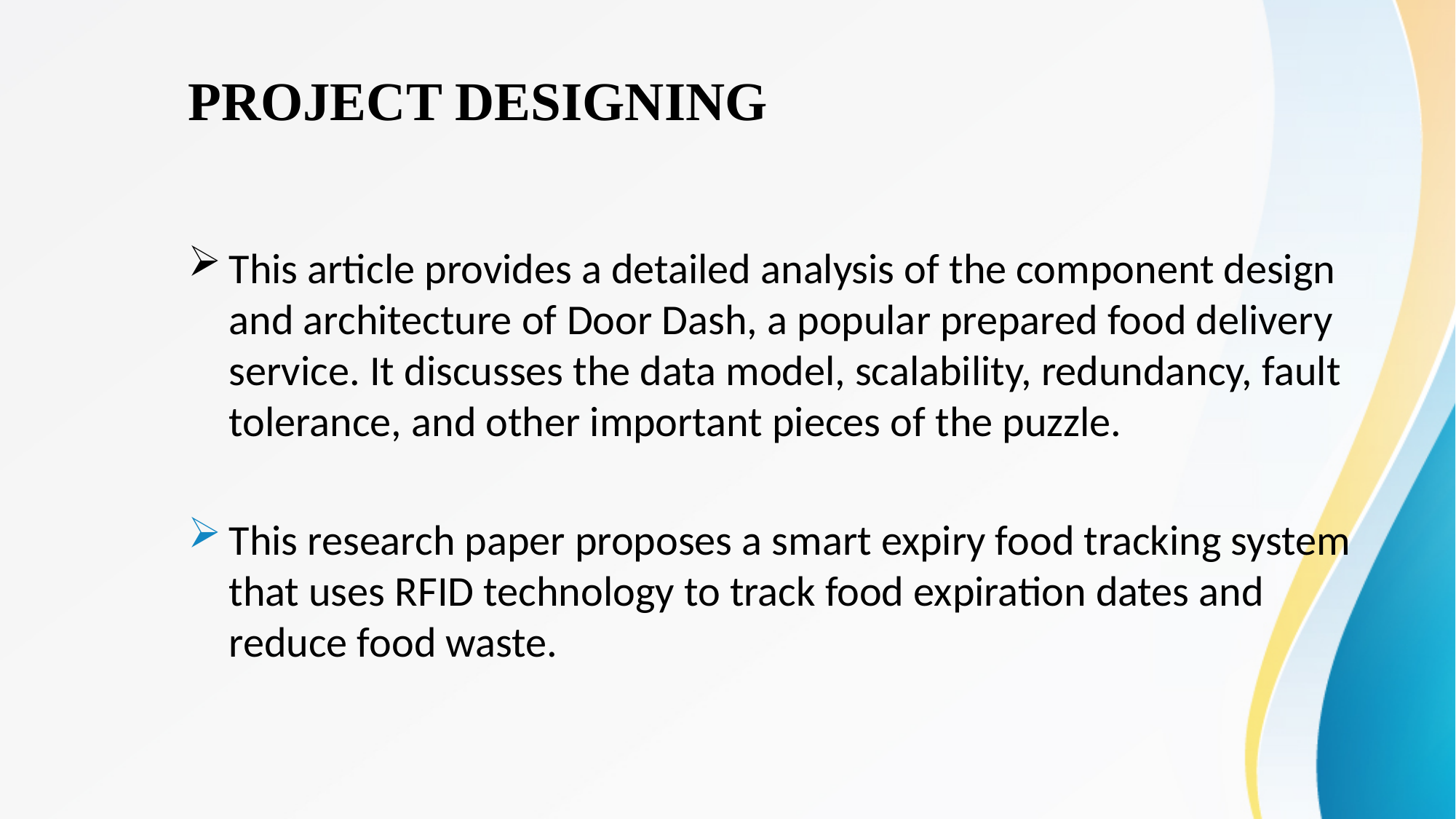

# PROJECT DESIGNING
This article provides a detailed analysis of the component design and architecture of Door Dash, a popular prepared food delivery service. It discusses the data model, scalability, redundancy, fault tolerance, and other important pieces of the puzzle.

This research paper proposes a smart expiry food tracking system that uses RFID technology to track food expiration dates and reduce food waste.